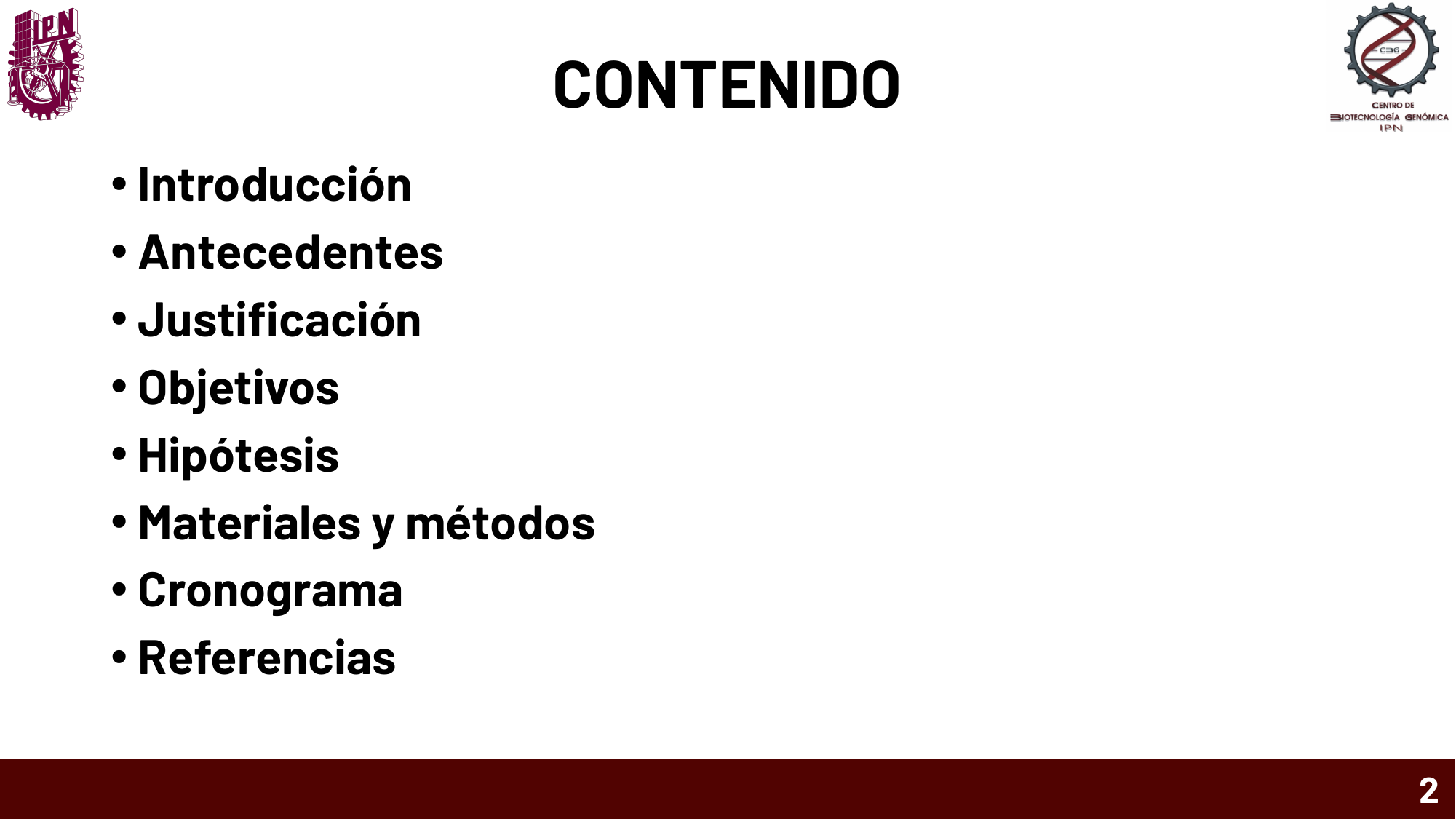

# CONTENIDO
Introducción
Antecedentes
Justificación
Objetivos
Hipótesis
Materiales y métodos
Cronograma
Referencias
2